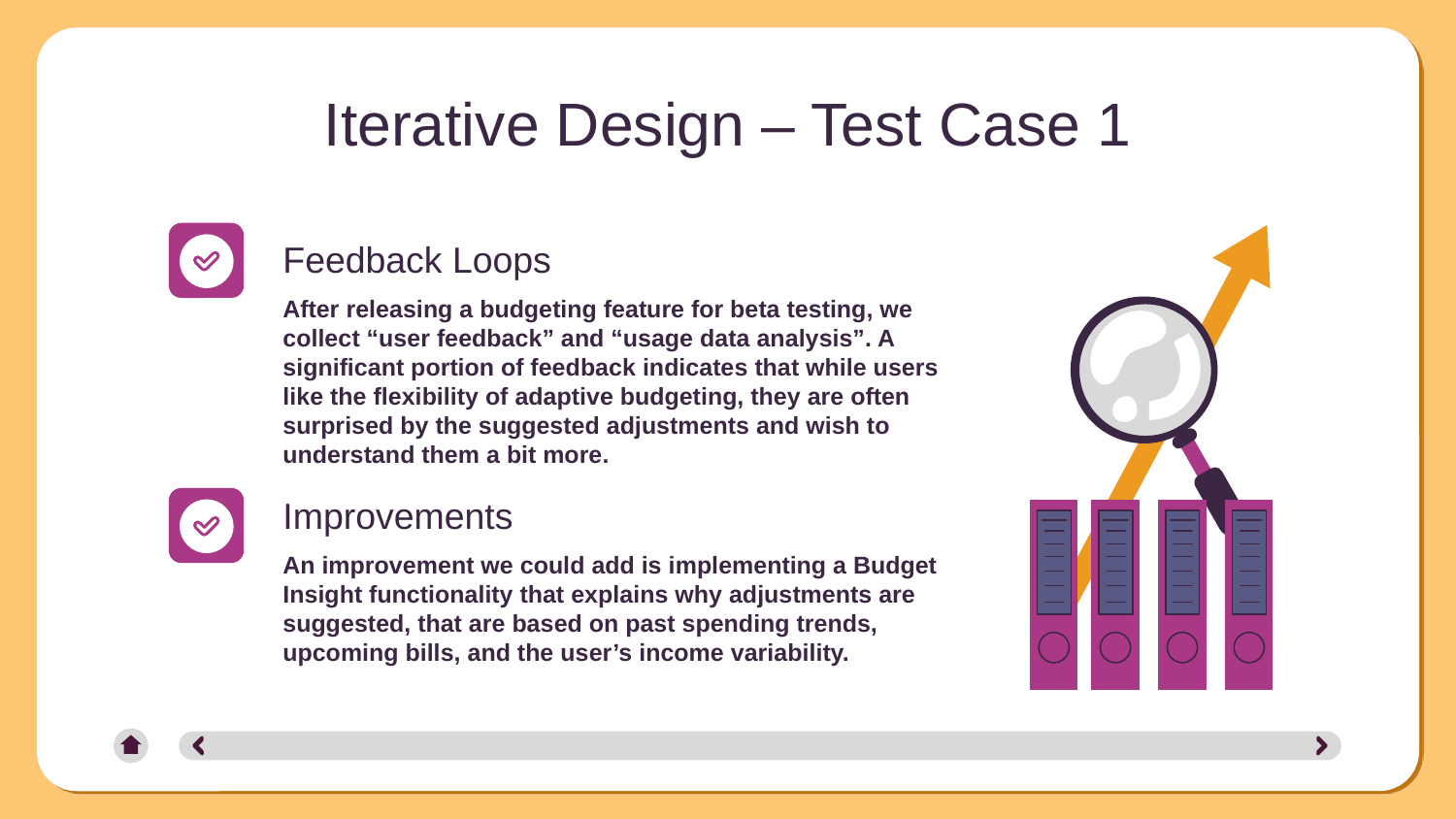

# Iterative Design – Test Case 1

Feedback Loops

After releasing a budgeting feature for beta testing, we collect “user feedback” and “usage data analysis”. A significant portion of feedback indicates that while users like the flexibility of adaptive budgeting, they are often surprised by the suggested adjustments and wish to understand them a bit more.
Improvements

An improvement we could add is implementing a Budget Insight functionality that explains why adjustments are suggested, that are based on past spending trends, upcoming bills, and the user’s income variability.